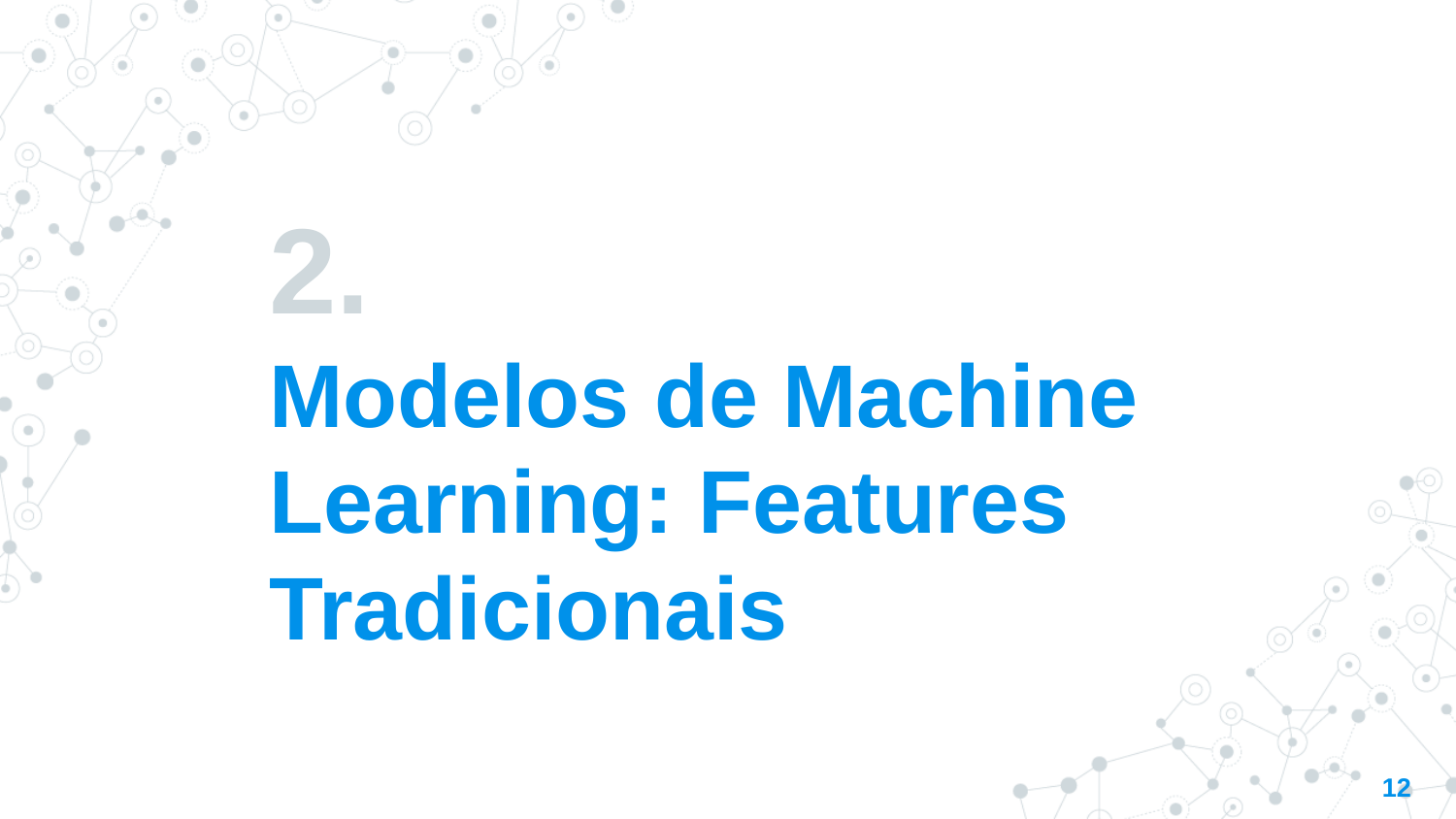

# 2.
Modelos de Machine Learning: Features Tradicionais
12